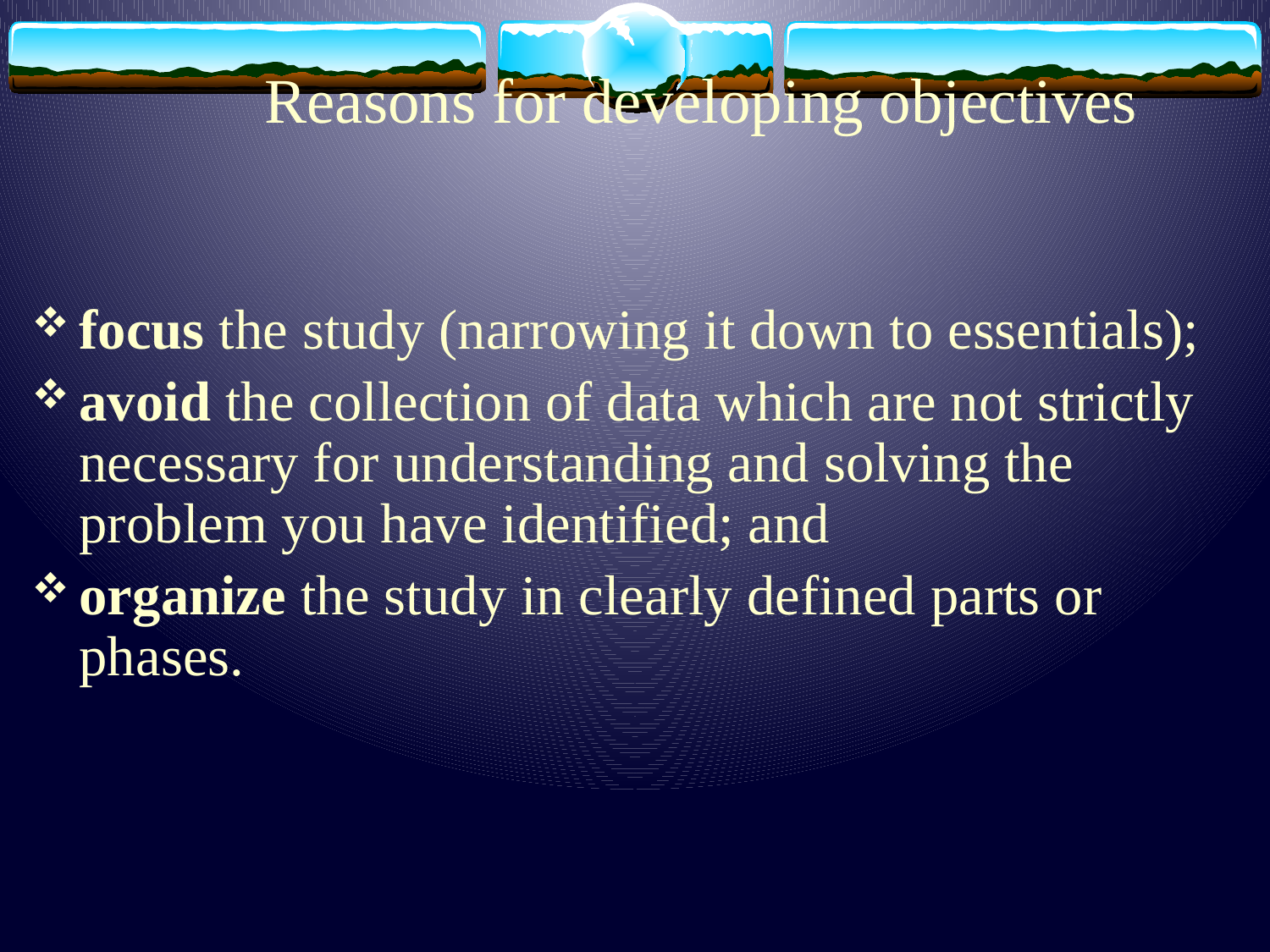

# Reasons for developing objectives
focus the study (narrowing it down to essentials);
avoid the collection of data which are not strictly necessary for understanding and solving the problem you have identified; and
organize the study in clearly defined parts or phases.